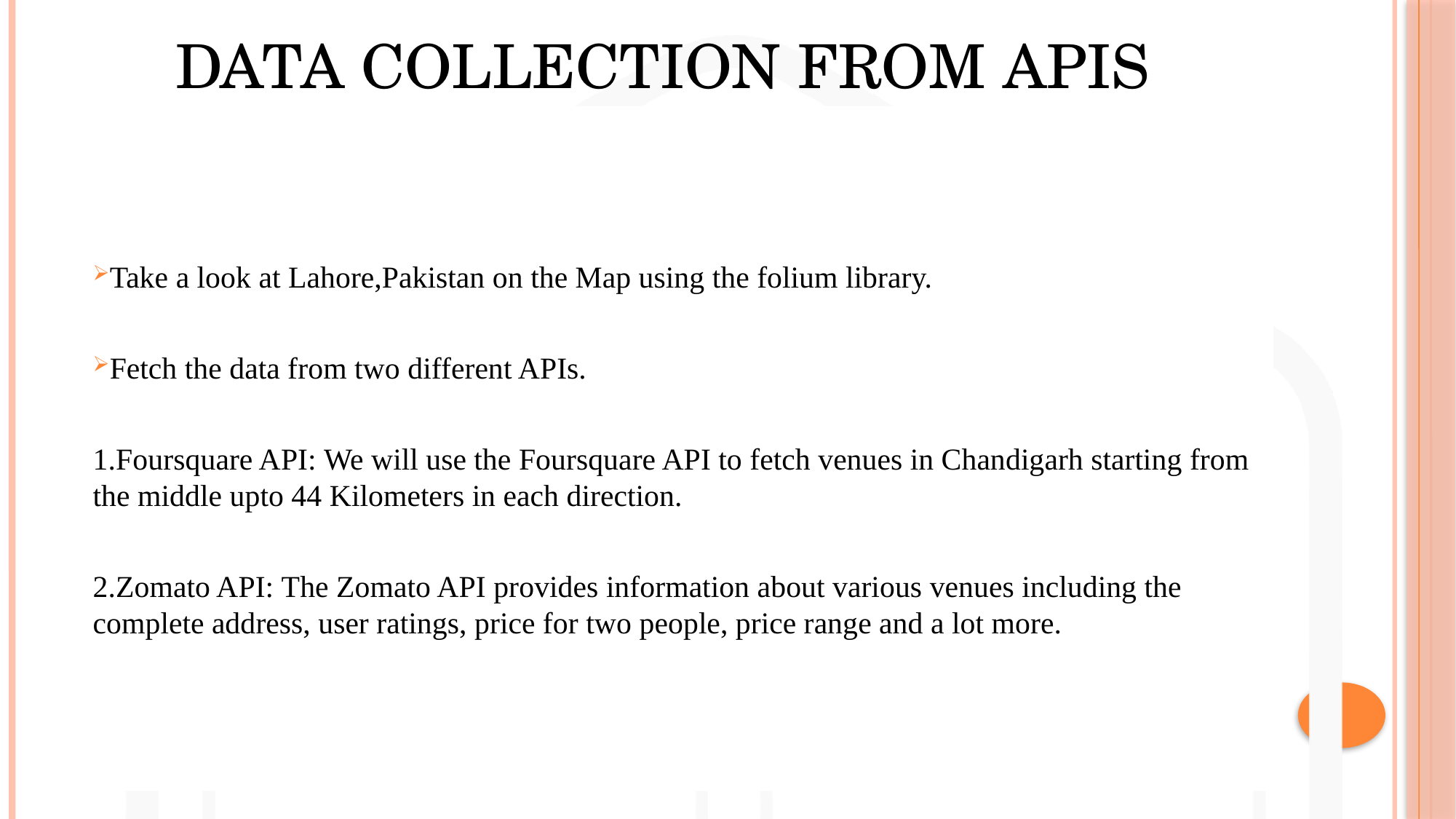

# Data Collection from APIs
Take a look at Lahore,Pakistan on the Map using the folium library.

Fetch the data from two different APIs.

1.Foursquare API: We will use the Foursquare API to fetch venues in Chandigarh starting from the middle upto 44 Kilometers in each direction.

2.Zomato API: The Zomato API provides information about various venues including the complete address, user ratings, price for two people, price range and a lot more.